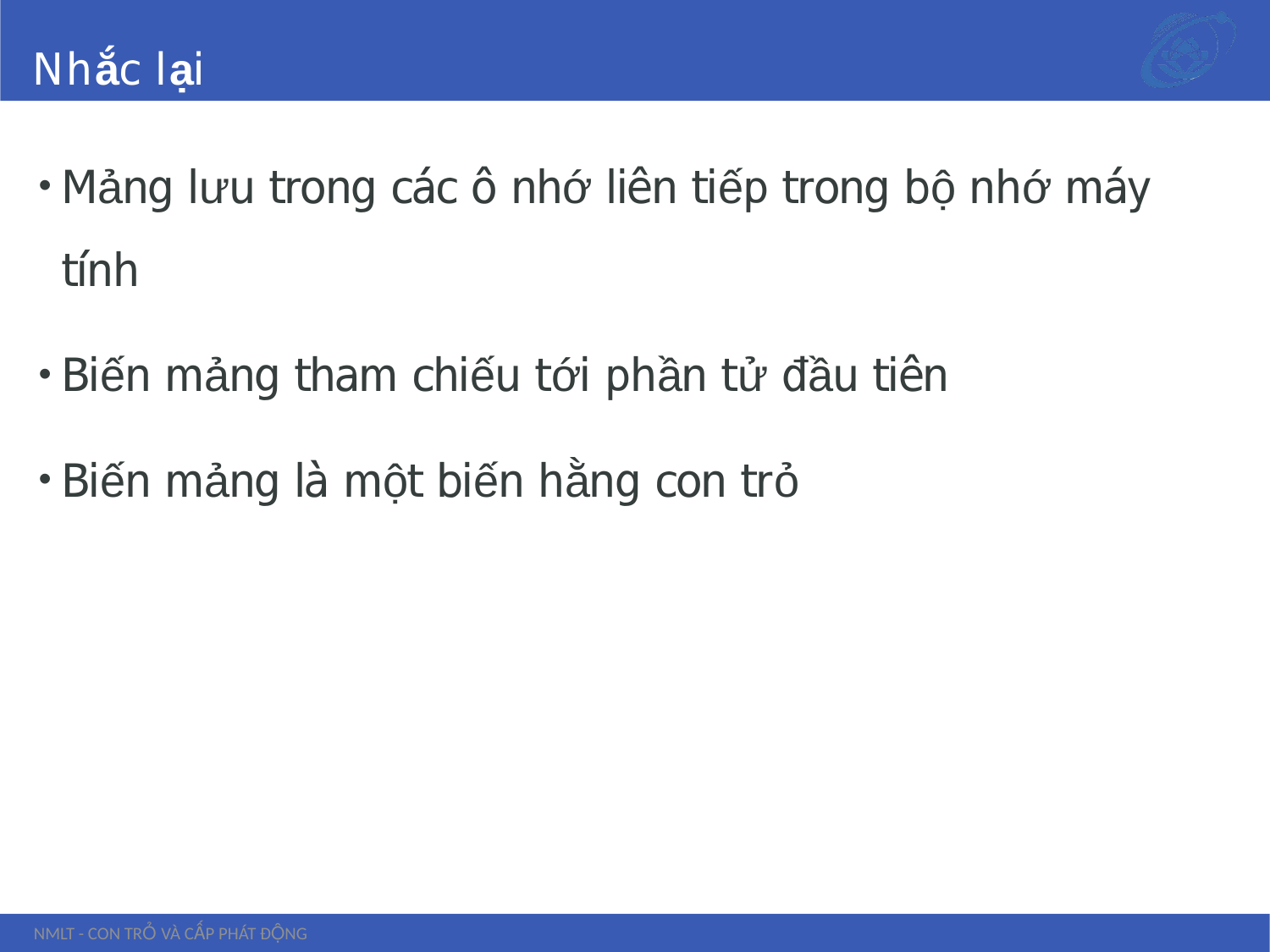

# Nhắc lại
Mảng lưu trong các ô nhớ liên tiếp trong bộ nhớ máy tính
Biến mảng tham chiếu tới phần tử đầu tiên
Biến mảng là một biến hằng con trỏ
NMLT - Con trỏ và cấp phát động
22